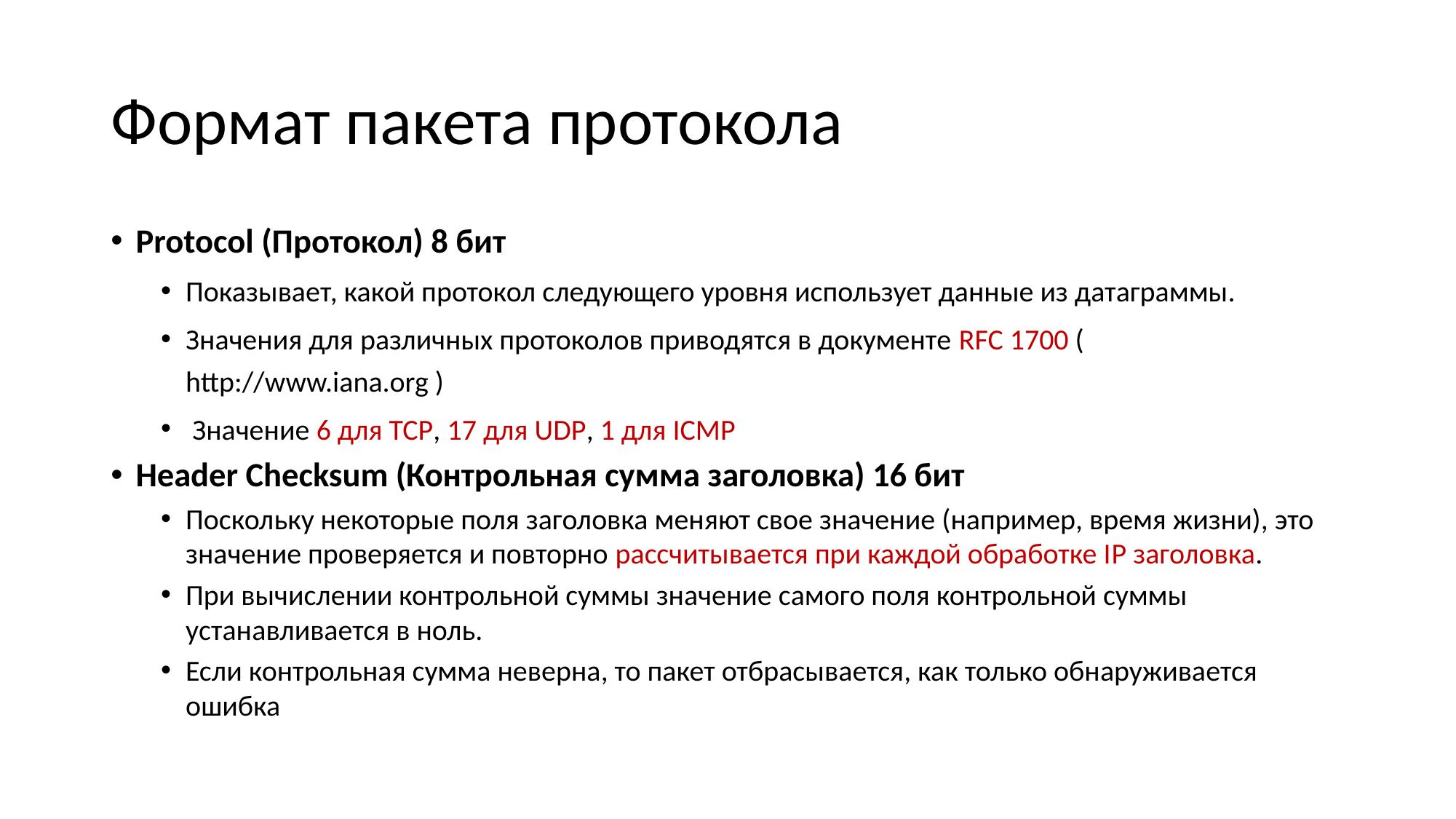

# Формат пакета протокола
Protocol (Протокол) 8 бит
Показывает, какой протокол следующего уровня использует данные из датаграммы.
Значения для различных протоколов приводятся в документе RFC 1700 ( http://www.iana.org )
 Значение 6 для TCP, 17 для UDP, 1 для ICMP
Header Checksum (Контрольная сумма заголовка) 16 бит
Поскольку некоторые поля заголовка меняют свое значение (например, время жизни), это значение проверяется и повторно рассчитывается при каждой обработке IP заголовка.
При вычислении контрольной суммы значение самого поля контрольной суммы устанавливается в ноль.
Если контрольная сумма неверна, то пакет отбрасывается, как только обнаруживается ошибка